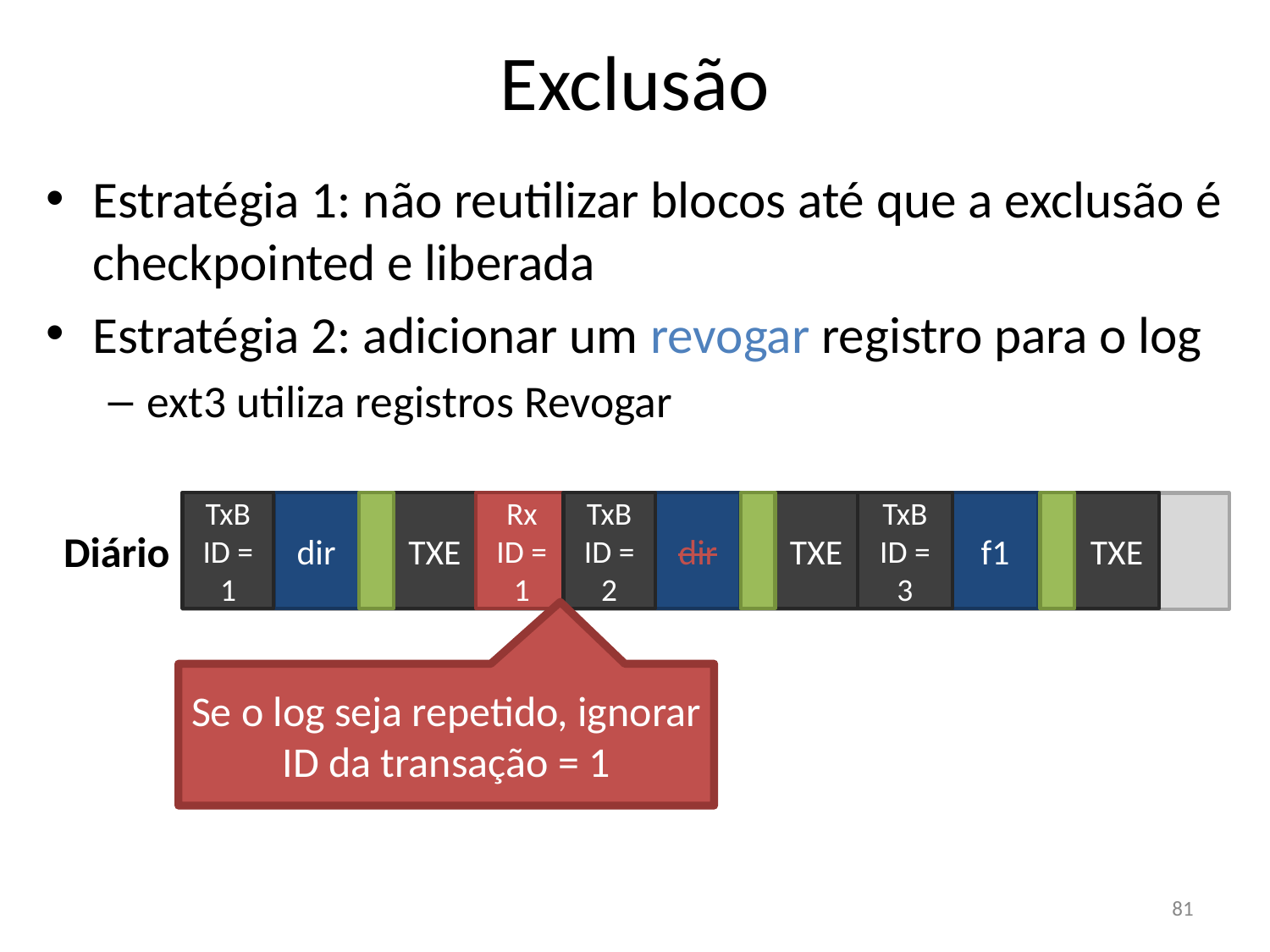

Exclusão
Estratégia 1: não reutilizar blocos até que a exclusão é checkpointed e liberada
Estratégia 2: adicionar um revogar registro para o log
ext3 utiliza registros Revogar
TxB
ID = 1
dir
TXE
Rx
ID = 1
TxB
ID = 2
dir
TXE
TxB
ID = 3
f1
TXE

Diário
Se o log seja repetido, ignorar ID da transação = 1
81